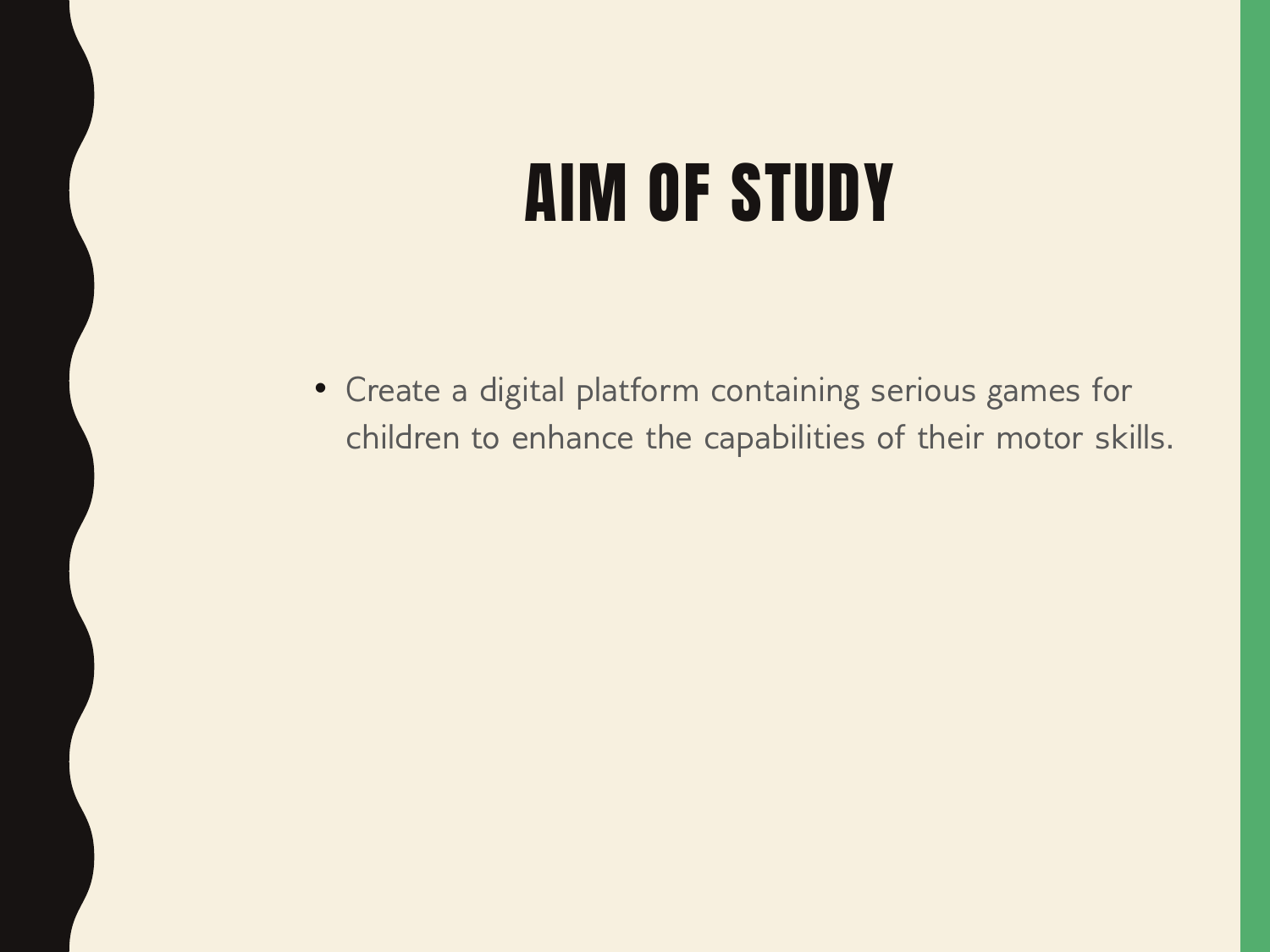

# AIm of Study
Create a digital platform containing serious games for children to enhance the capabilities of their motor skills.